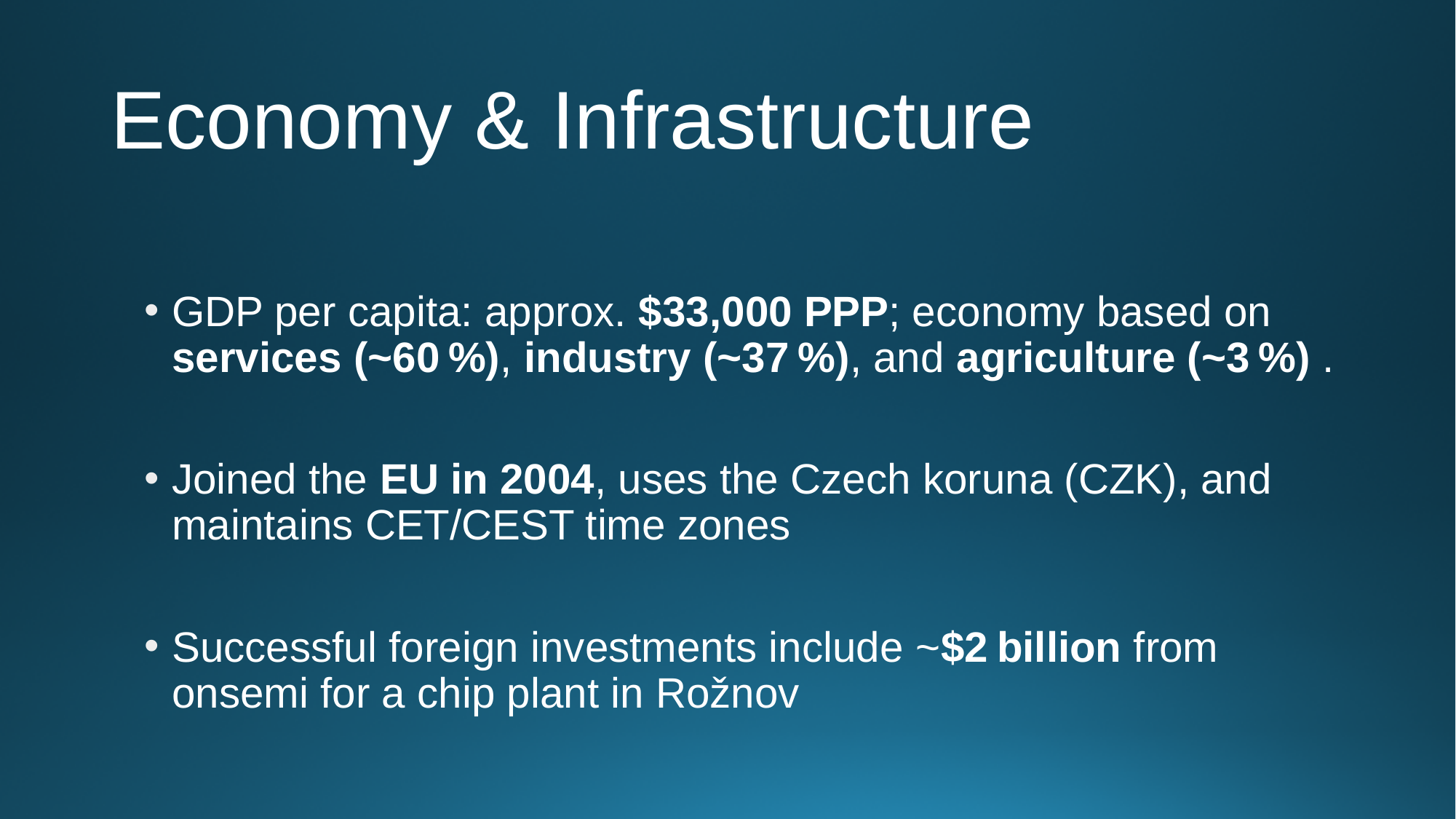

# Economy & Infrastructure

GDP per capita: approx. $33,000 PPP; economy based on services (~60 %), industry (~37 %), and agriculture (~3 %) .

Joined the EU in 2004, uses the Czech koruna (CZK), and maintains CET/CEST time zones

Successful foreign investments include ~$2 billion from onsemi for a chip plant in Rožnov